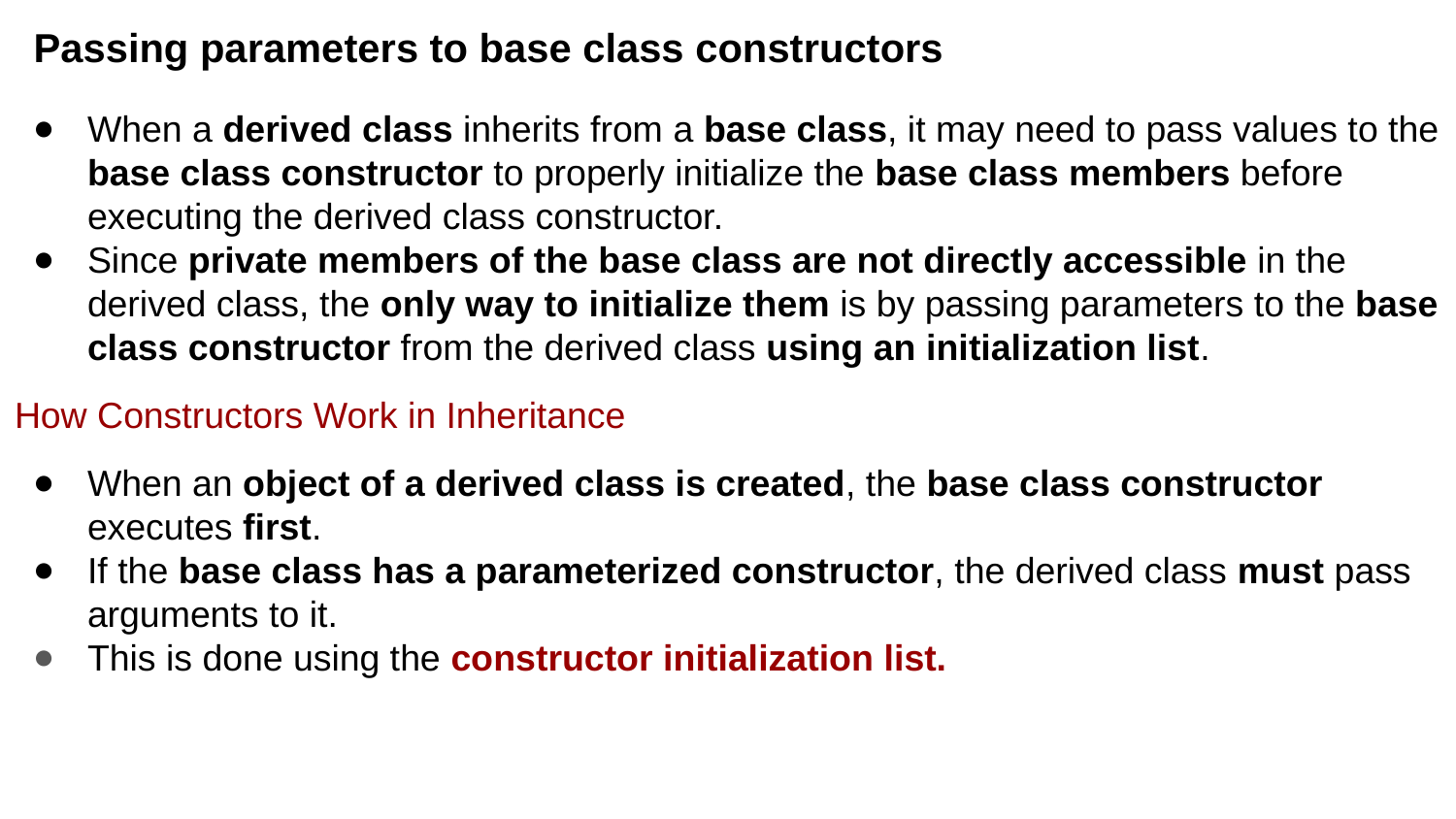

# Passing parameters to base class constructors
When a derived class inherits from a base class, it may need to pass values to the base class constructor to properly initialize the base class members before executing the derived class constructor.
Since private members of the base class are not directly accessible in the derived class, the only way to initialize them is by passing parameters to the base class constructor from the derived class using an initialization list.
How Constructors Work in Inheritance
When an object of a derived class is created, the base class constructor executes first.
If the base class has a parameterized constructor, the derived class must pass arguments to it.
This is done using the constructor initialization list.